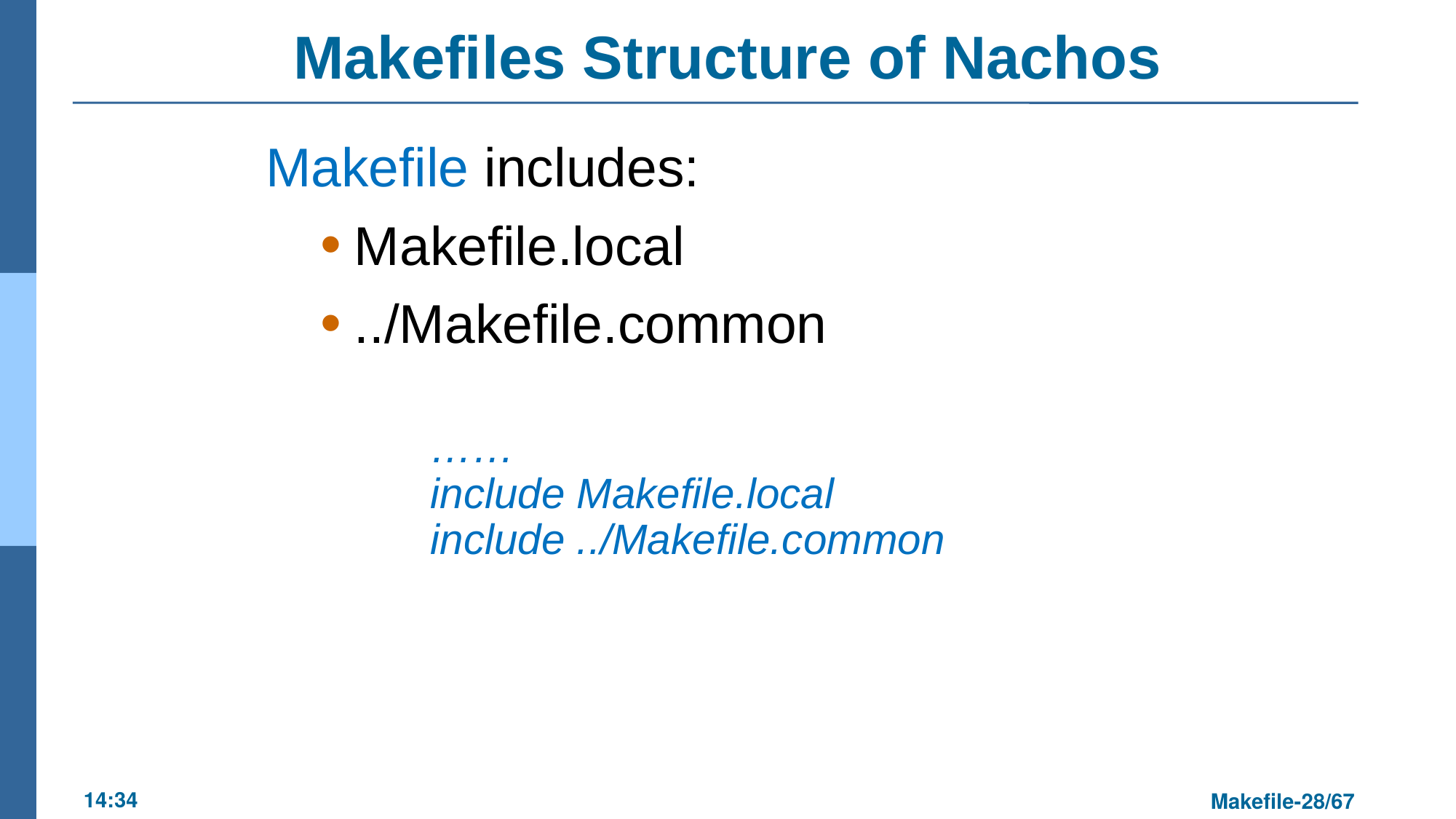

# Makefiles Structure of Nachos
Makefile includes:
Makefile.local
../Makefile.common

……
include Makefile.local
include ../Makefile.common